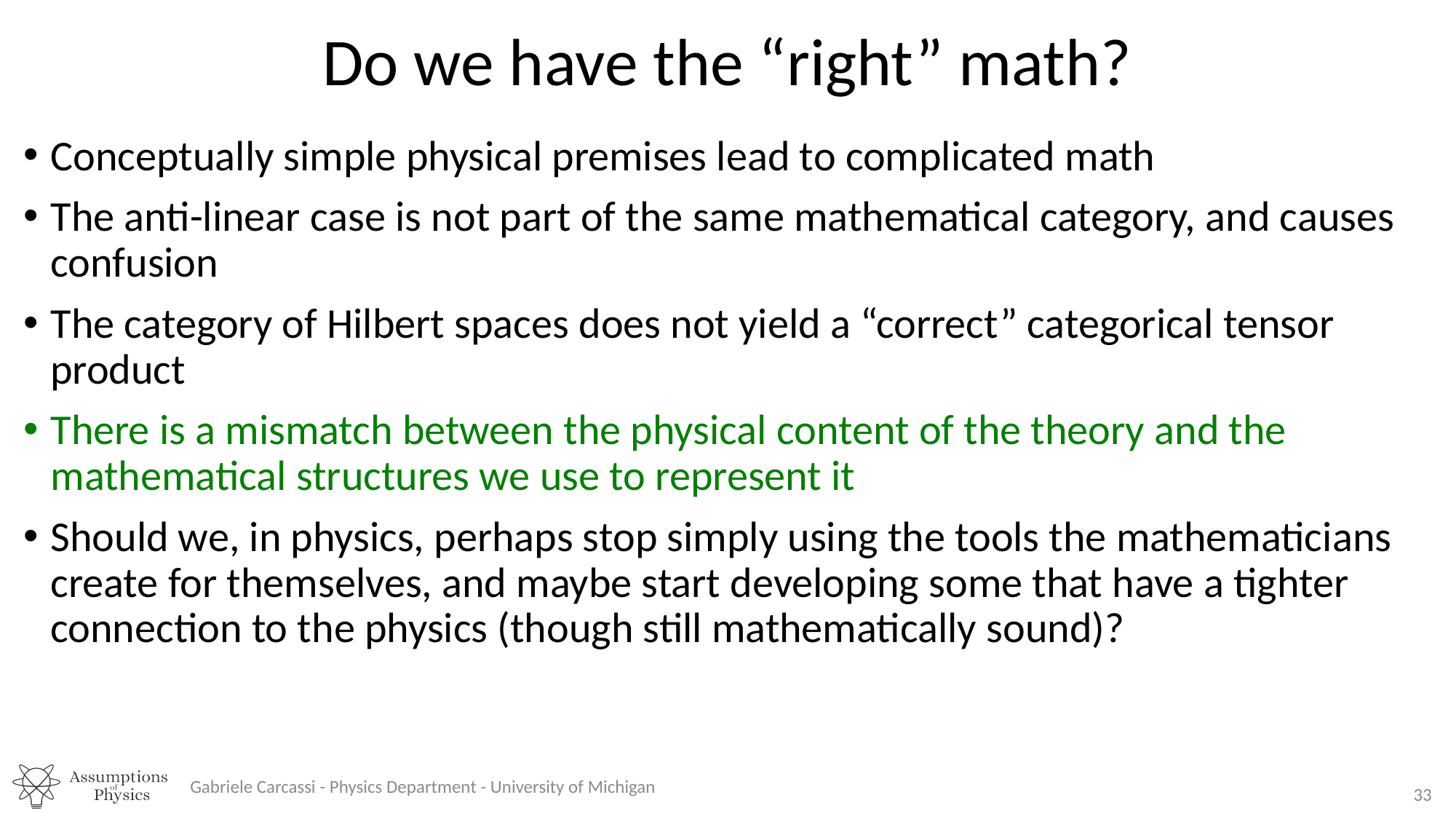

# Do we have the “right” math?
Conceptually simple physical premises lead to complicated math
The anti-linear case is not part of the same mathematical category, and causes confusion
The category of Hilbert spaces does not yield a “correct” categorical tensor product
There is a mismatch between the physical content of the theory and the mathematical structures we use to represent it
Should we, in physics, perhaps stop simply using the tools the mathematicians
create for themselves, and maybe start developing some that have a tighter
connection to the physics (though still mathematically sound)?
Gabriele Carcassi - Physics Department - University of Michigan
33